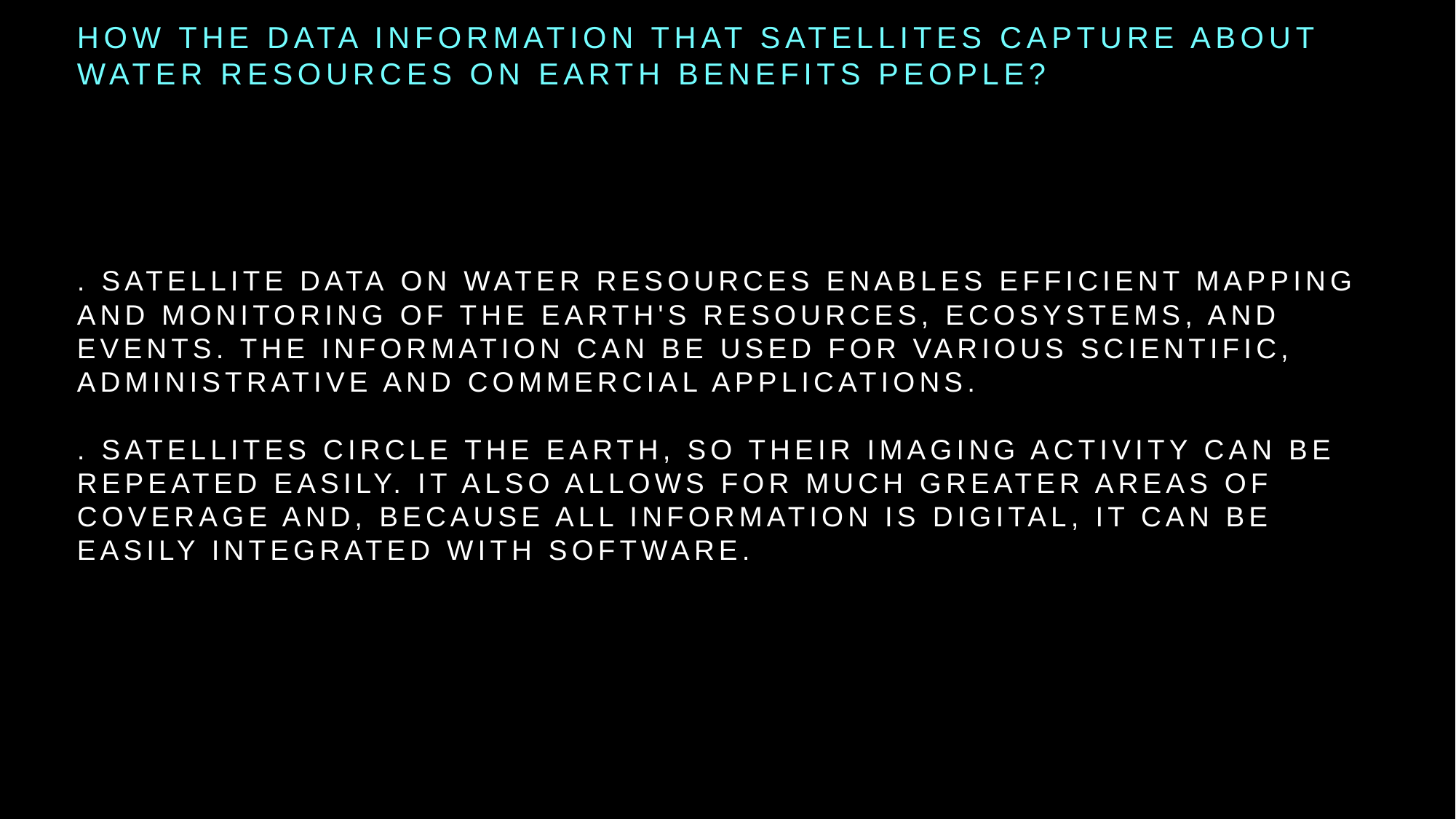

# HOW THE DATA INFORMATION THAT SATELLITES CAPTURE ABOUT WATER RESOURCES ON EARTH BENEFITS PEOPLE?

. Satellite data on water resources enables efficient mapping and monitoring of the Earth's resources, ecosystems, and events. The information can be used for various scientific, administrative and commercial applications.

. Satellites circle the Earth, so their imaging activity can be repeated easily. It also allows for much greater areas of coverage and, because all information is digital, it can be easily integrated with software.